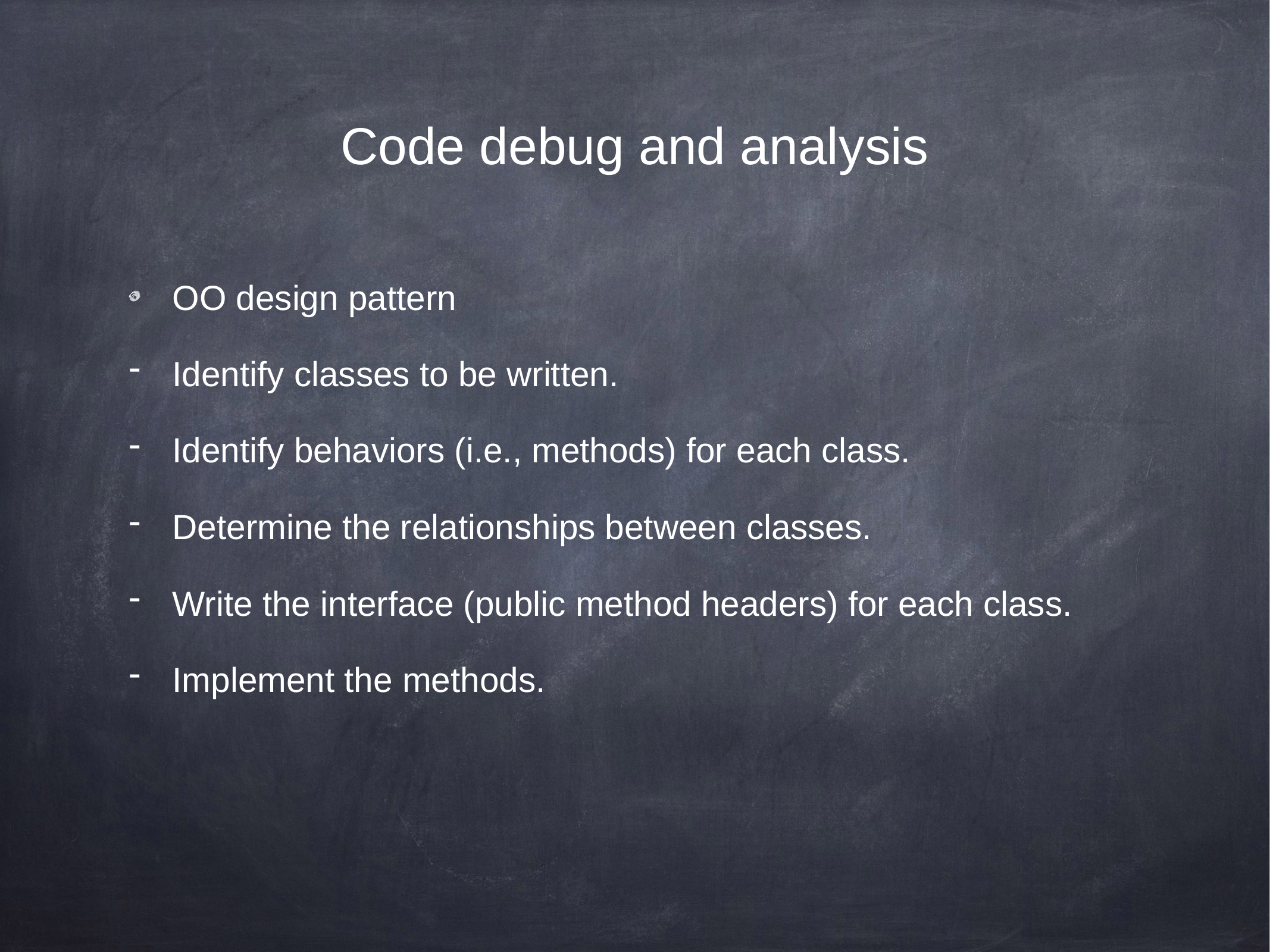

# Code debug and analysis
OO design pattern
Identify classes to be written.
Identify behaviors (i.e., methods) for each class.
Determine the relationships between classes.
Write the interface (public method headers) for each class.
Implement the methods.